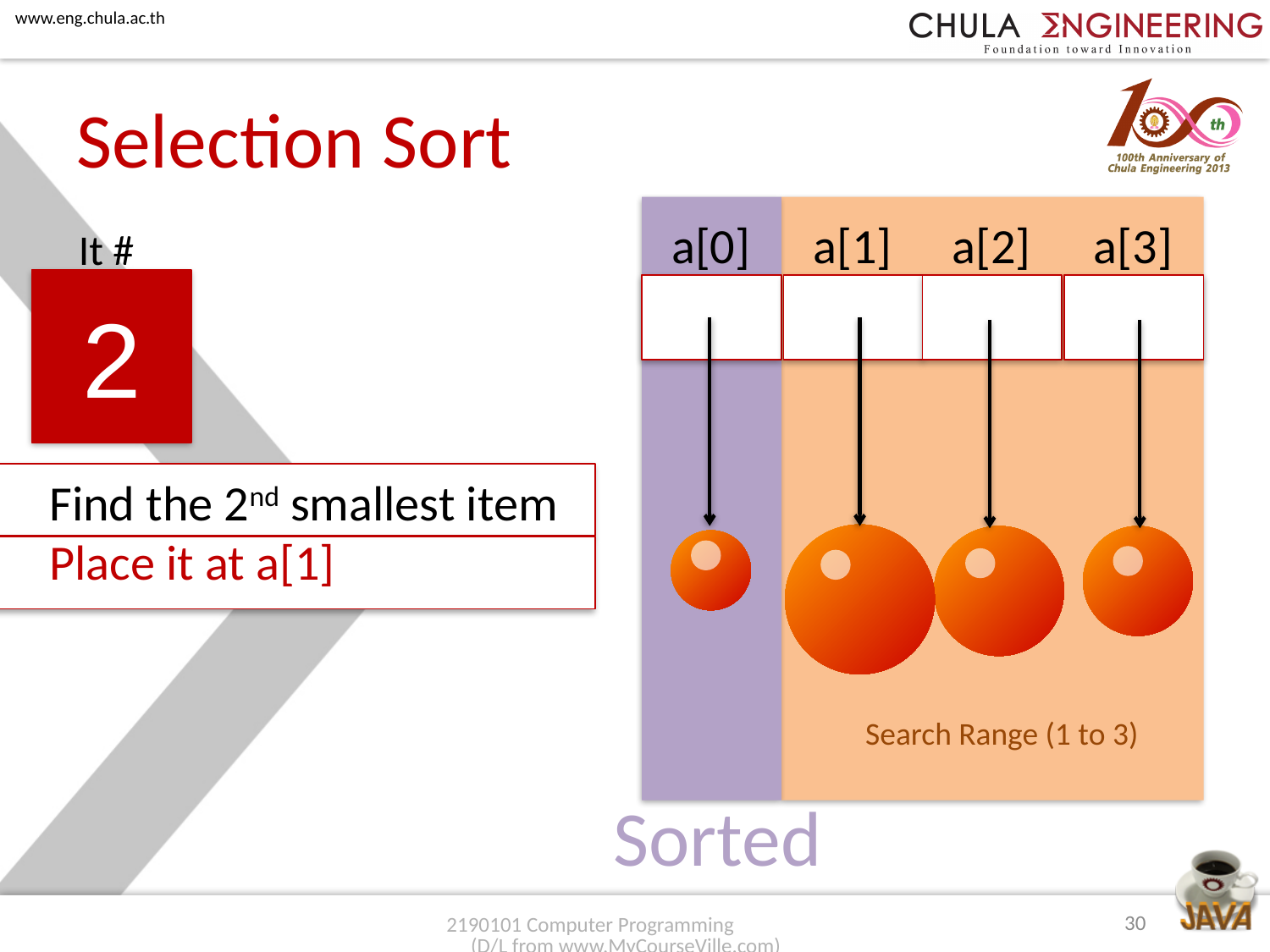

# Selection Sort

Search Range (1 to 3)
a[0]

a[1]

a[2]

a[3]

It #
2

Find the 2nd smallest item
Place it at a[1]

Sorted
30
2190101 Computer Programming                       (D/L from www.MyCourseVille.com)